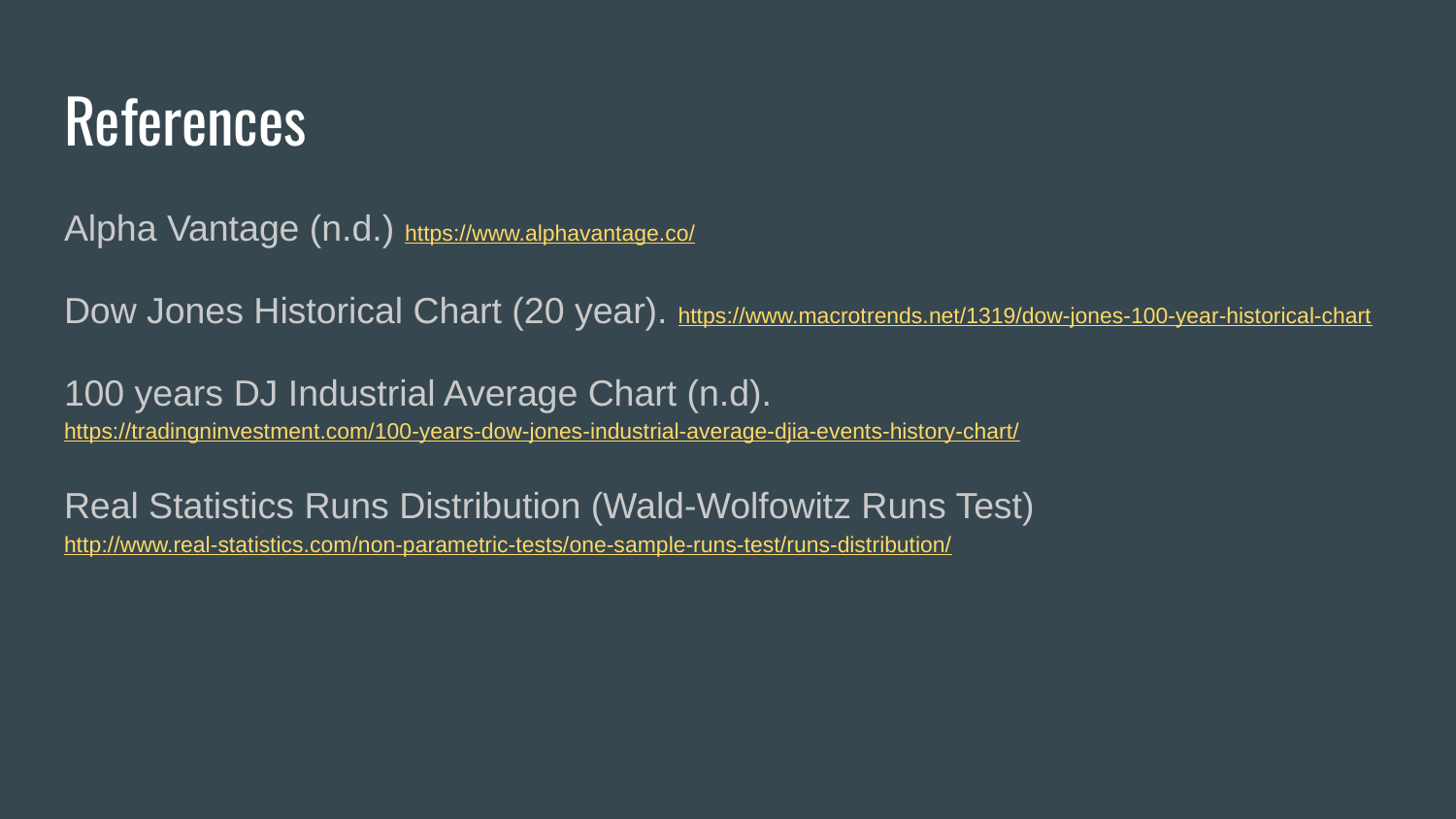

# References
Alpha Vantage (n.d.) https://www.alphavantage.co/
Dow Jones Historical Chart (20 year). https://www.macrotrends.net/1319/dow-jones-100-year-historical-chart
100 years DJ Industrial Average Chart (n.d). https://tradingninvestment.com/100-years-dow-jones-industrial-average-djia-events-history-chart/
Real Statistics Runs Distribution (Wald-Wolfowitz Runs Test) http://www.real-statistics.com/non-parametric-tests/one-sample-runs-test/runs-distribution/